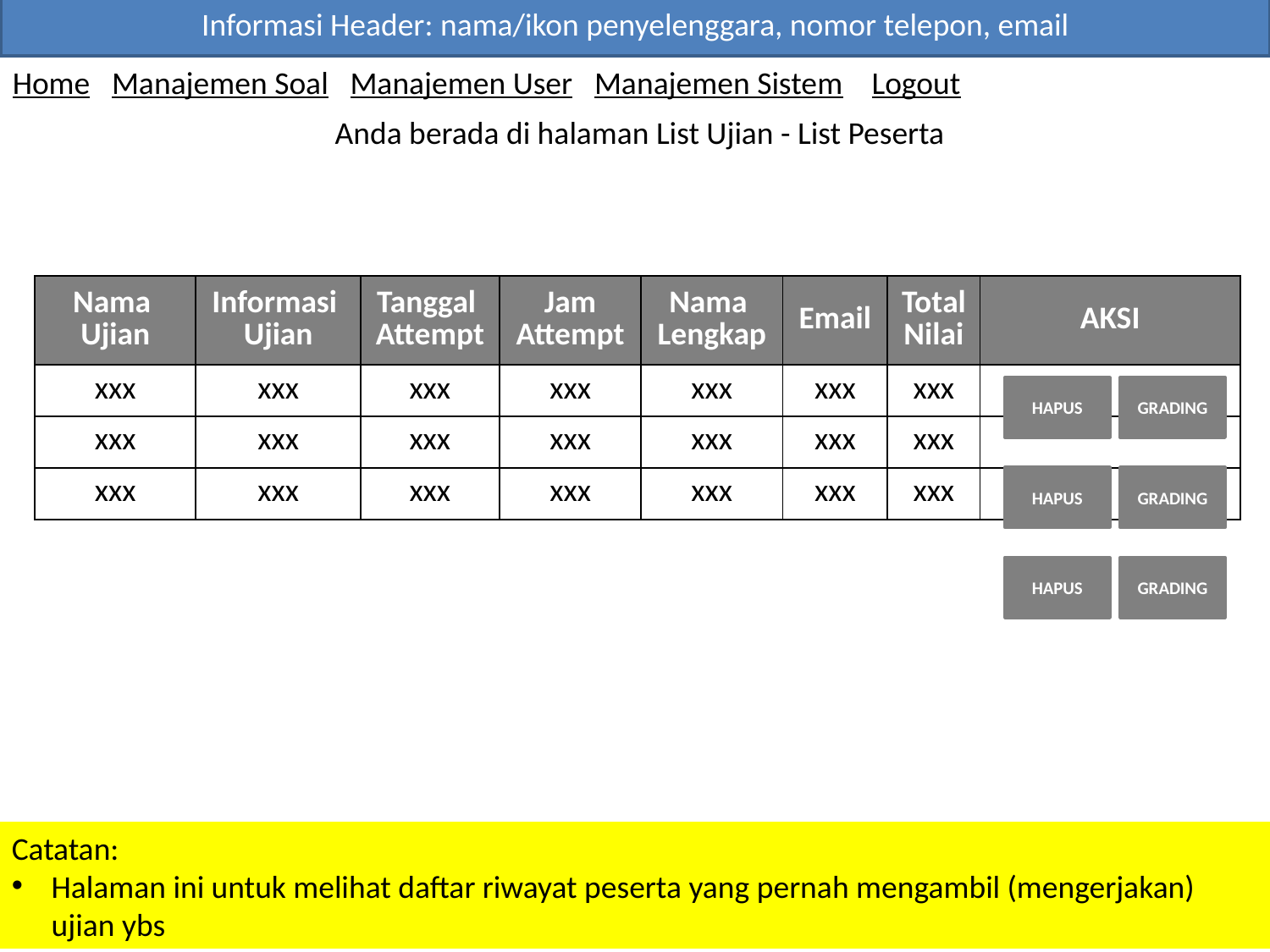

Informasi Header: nama/ikon penyelenggara, nomor telepon, email
Home   Manajemen Soal   Manajemen User   Manajemen Sistem    Logout
Anda berada di halaman List Ujian - List Peserta
| Nama Ujian | Informasi Ujian | Tanggal Attempt | Jam Attempt | Nama Lengkap | Email | Total Nilai | AKSI |
| --- | --- | --- | --- | --- | --- | --- | --- |
| xxx | xxx | xxx | xxx | xxx | xxx | xxx |  |
| xxx | xxx | xxx | xxx | xxx | xxx | xxx |  |
| xxx | xxx | xxx | xxx | xxx | xxx | xxx |  |
HAPUS
GRADING
HAPUS
GRADING
HAPUS
GRADING
Catatan:
Halaman ini untuk melihat daftar riwayat peserta yang pernah mengambil (mengerjakan) ujian ybs